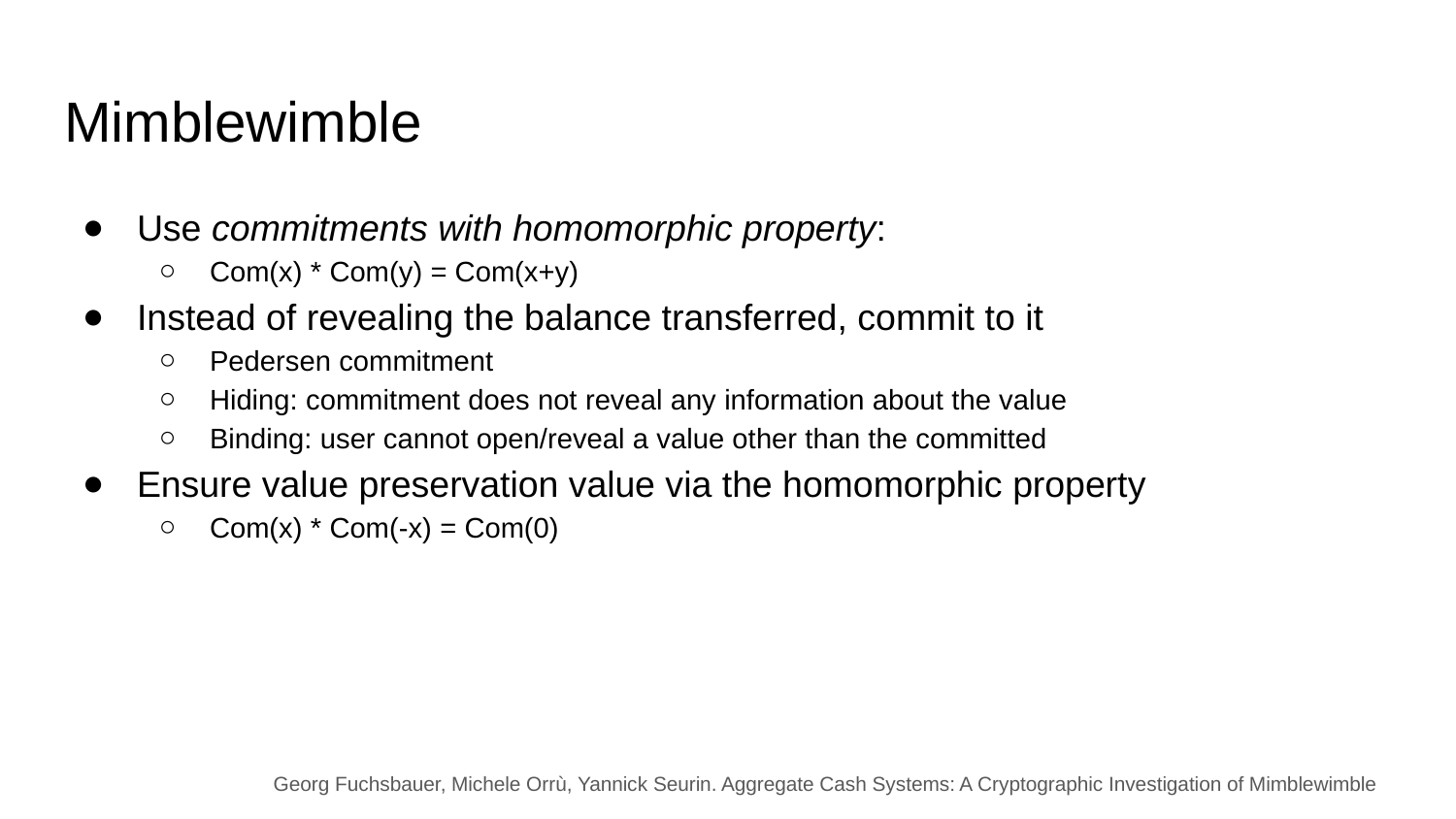

# Mimblewimble
Use commitments with homomorphic property:
Com(x) * Com(y) = Com(x+y)
Instead of revealing the balance transferred, commit to it
Pedersen commitment
Hiding: commitment does not reveal any information about the value
Binding: user cannot open/reveal a value other than the committed
Ensure value preservation value via the homomorphic property
Com(x) * Com(-x) = Com(0)
Georg Fuchsbauer, Michele Orrù, Yannick Seurin. Aggregate Cash Systems: A Cryptographic Investigation of Mimblewimble